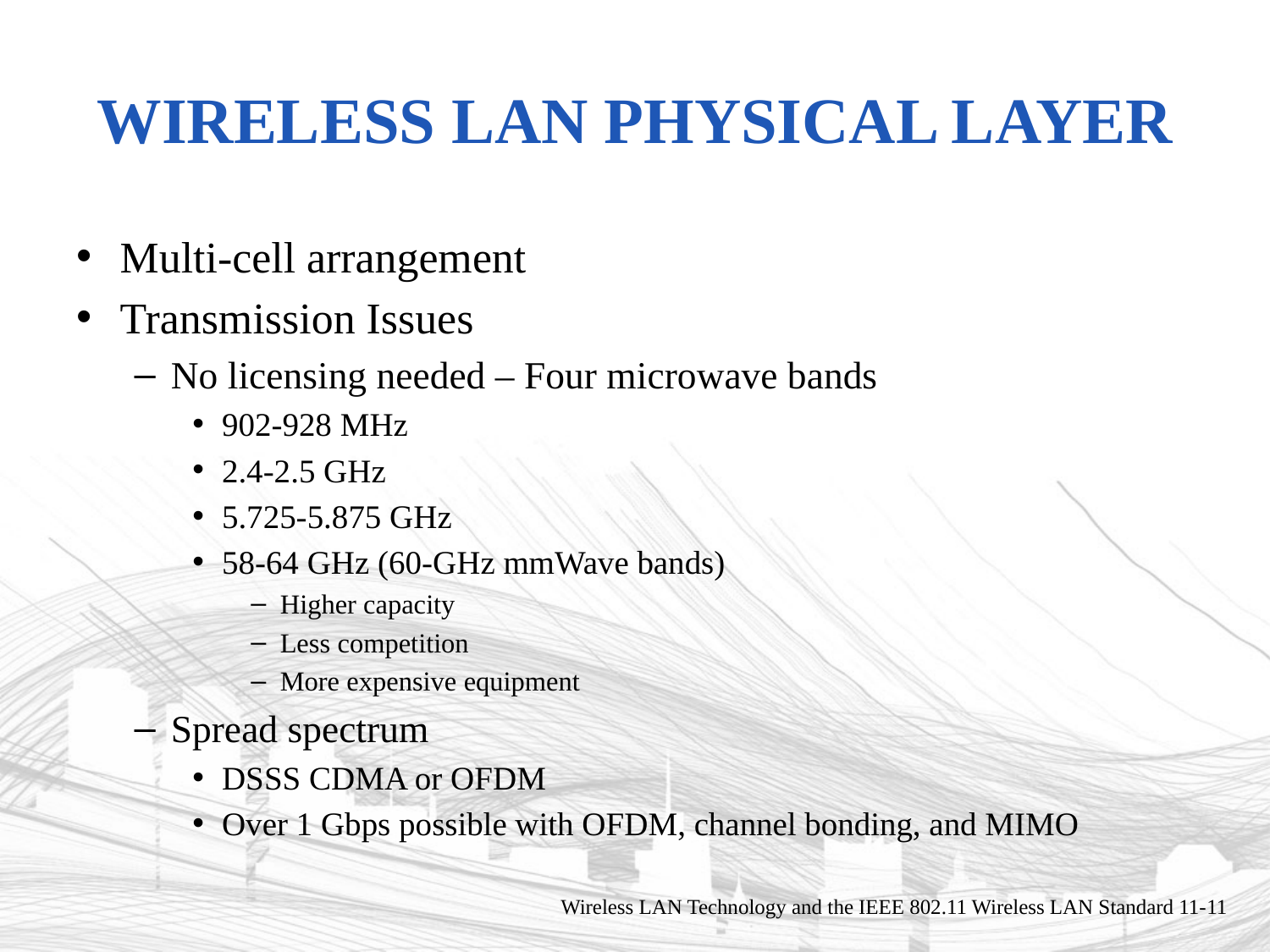

# Wireless LAN physical layer
Multi-cell arrangement
Transmission Issues
No licensing needed – Four microwave bands
902-928 MHz
2.4-2.5 GHz
5.725-5.875 GHz
58-64 GHz (60-GHz mmWave bands)
Higher capacity
Less competition
More expensive equipment
Spread spectrum
DSSS CDMA or OFDM
Over 1 Gbps possible with OFDM, channel bonding, and MIMO
Wireless LAN Technology and the IEEE 802.11 Wireless LAN Standard 11-11